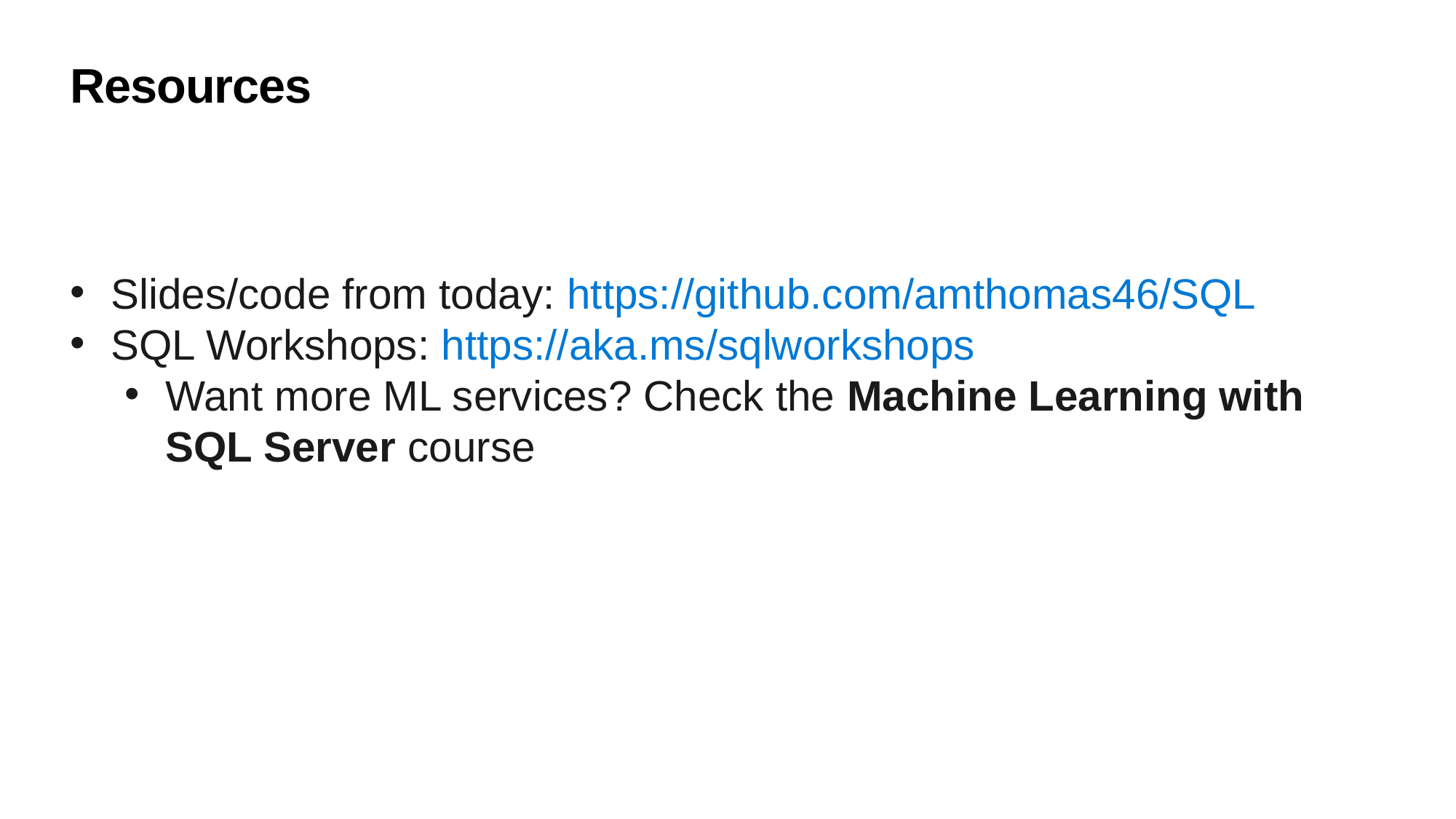

# Resources

Slides/code from today: https://github.com/amthomas46/SQL
SQL Workshops: https://aka.ms/sqlworkshops
Want more ML services? Check the Machine Learning with SQL Server course